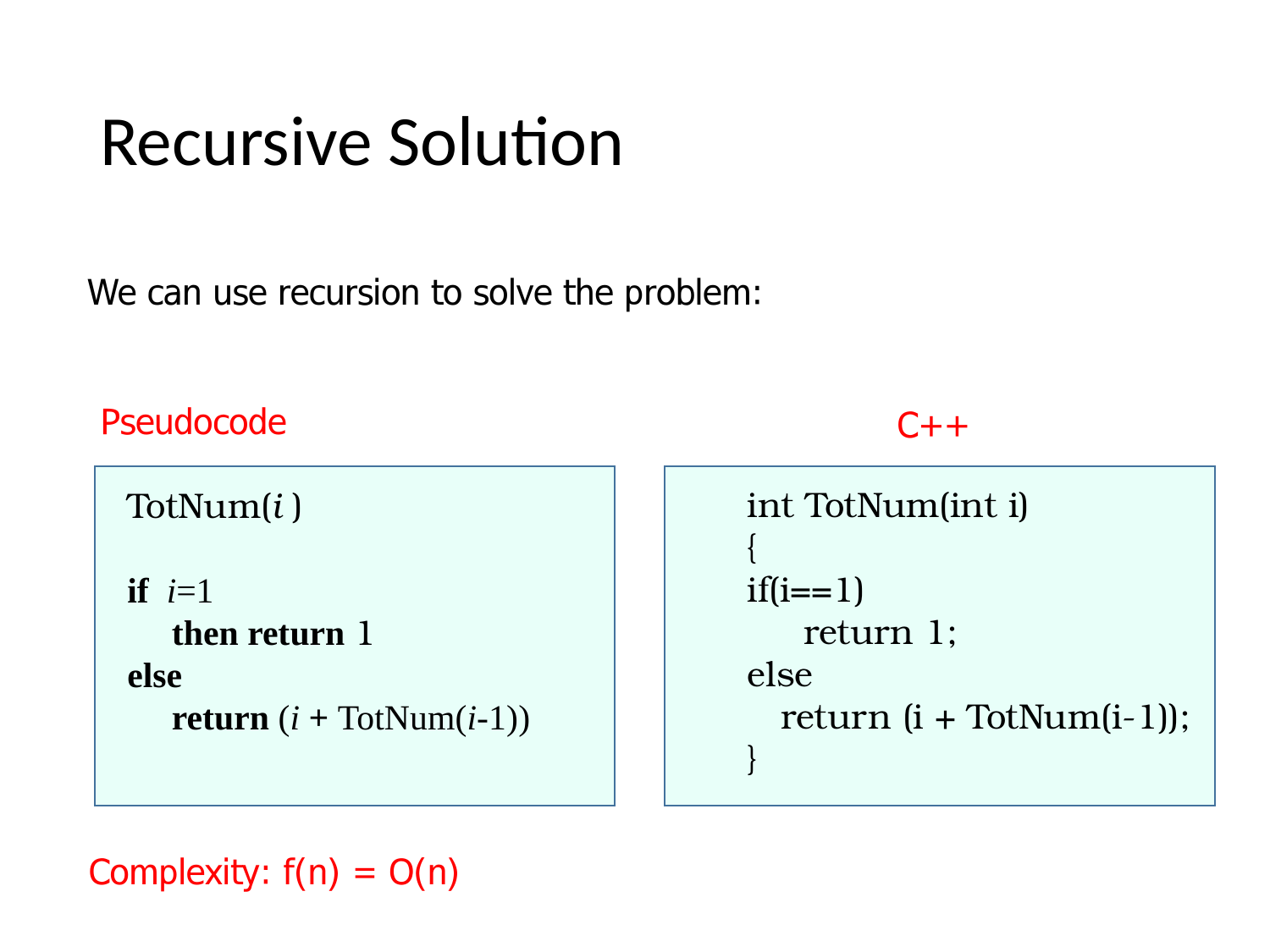

# Recursive Solution
We can use recursion to solve the problem:
Pseudocode
C++

int TotNum(int i)
{
if(i==1)
     return 1;
else
   return (i + TotNum(i-1));
}
TotNum(i )

if  i=1
     then return 1
else
     return (i + TotNum(i-1))
Complexity: f(n) = O(n)